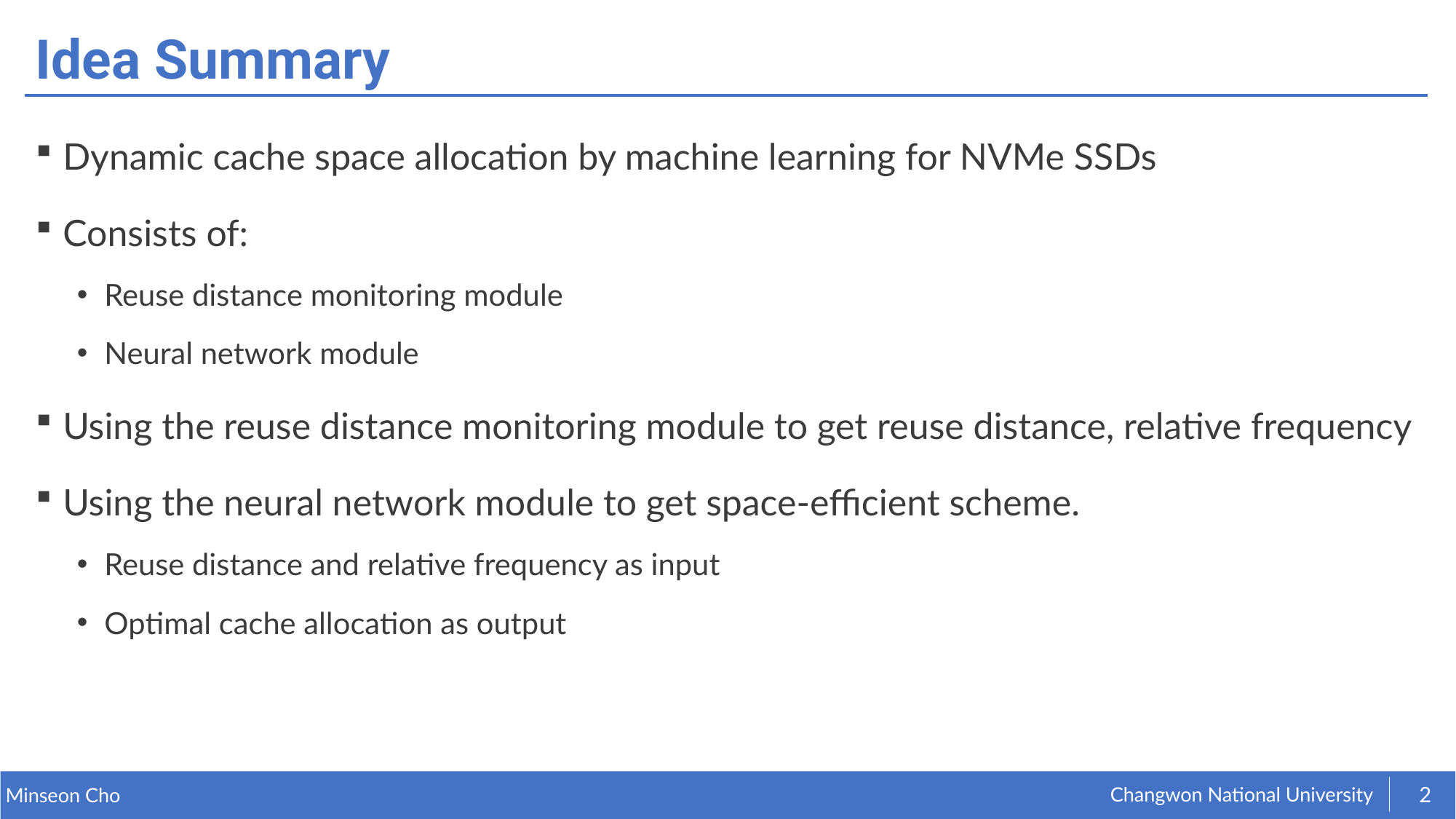

# Idea Summary
Dynamic cache space allocation by machine learning for NVMe SSDs
Consists of:
Reuse distance monitoring module
Neural network module
Using the reuse distance monitoring module to get reuse distance, relative frequency
Using the neural network module to get space-efficient scheme.
Reuse distance and relative frequency as input
Optimal cache allocation as output
2